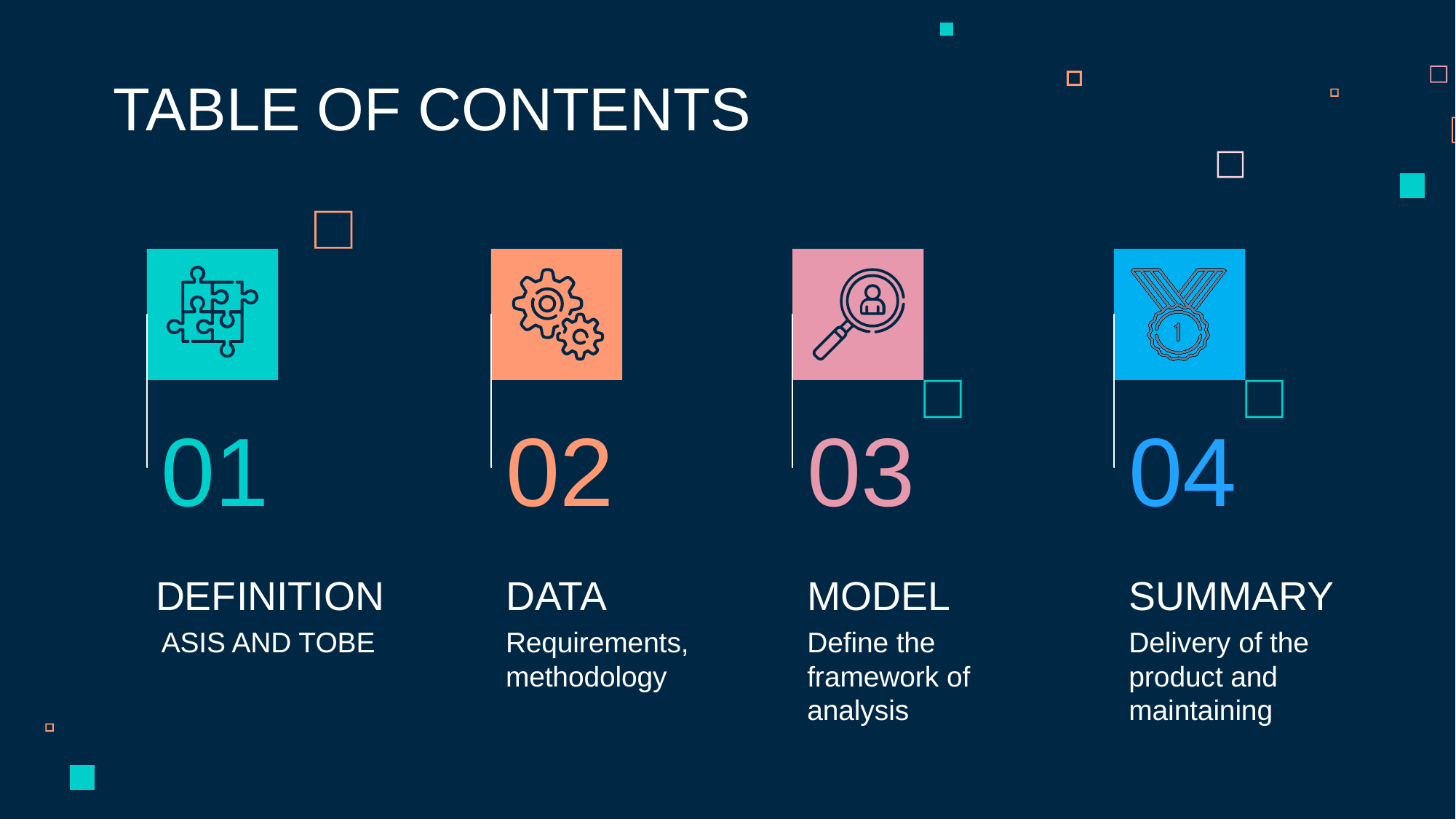

TABLE OF CONTENTS

01
02
03
04
# DEFINITION
DATA
MODEL
SUMMARY
Define the framework of analysis
Delivery of the product and maintaining
ASIS AND TOBE
Requirements, methodology